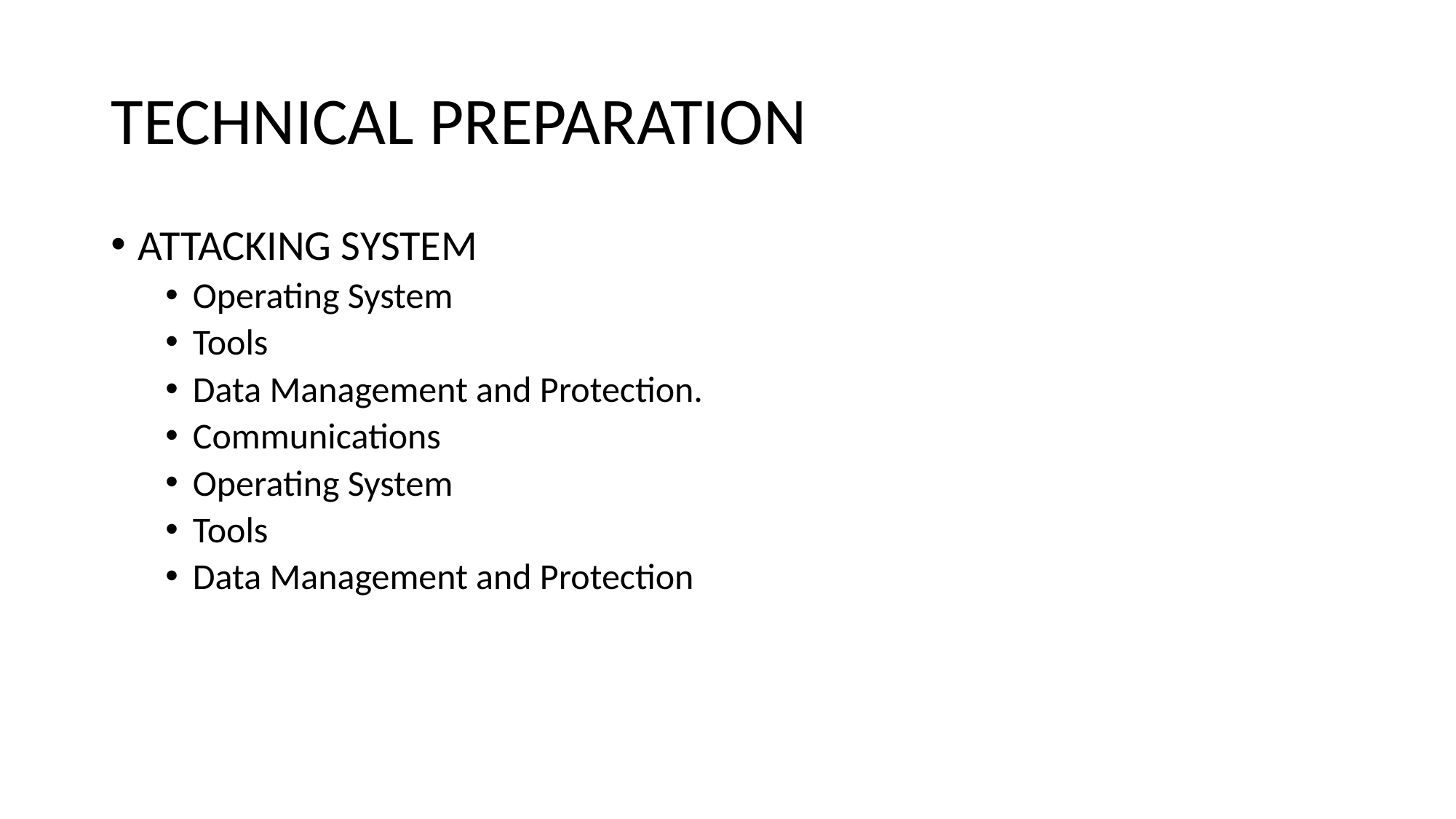

# TECHNICAL PREPARATION
ATTACKING SYSTEM
Operating System
Tools
Data Management and Protection.
Communications
Operating System
Tools
Data Management and Protection